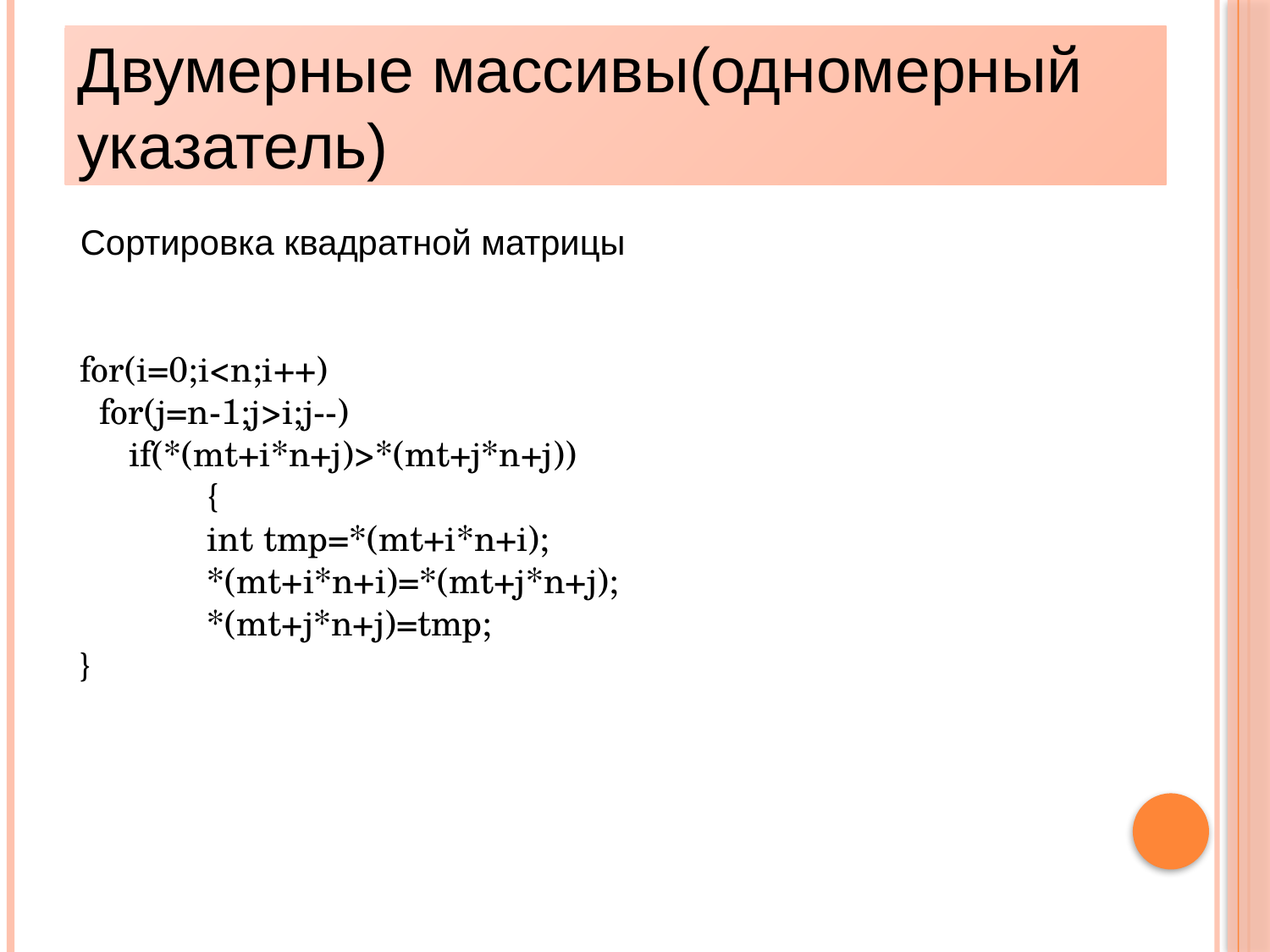

Двумерные массивы(одномерный указатель)
18
Сортировка квадратной матрицы

for(i=0;i<n;i++)
  for(j=n-1;j>i;j--)
     if(*(mt+i*n+j)>*(mt+j*n+j))
     	{
	int tmp=*(mt+i*n+i);
	*(mt+i*n+i)=*(mt+j*n+j);
	*(mt+j*n+j)=tmp;
}